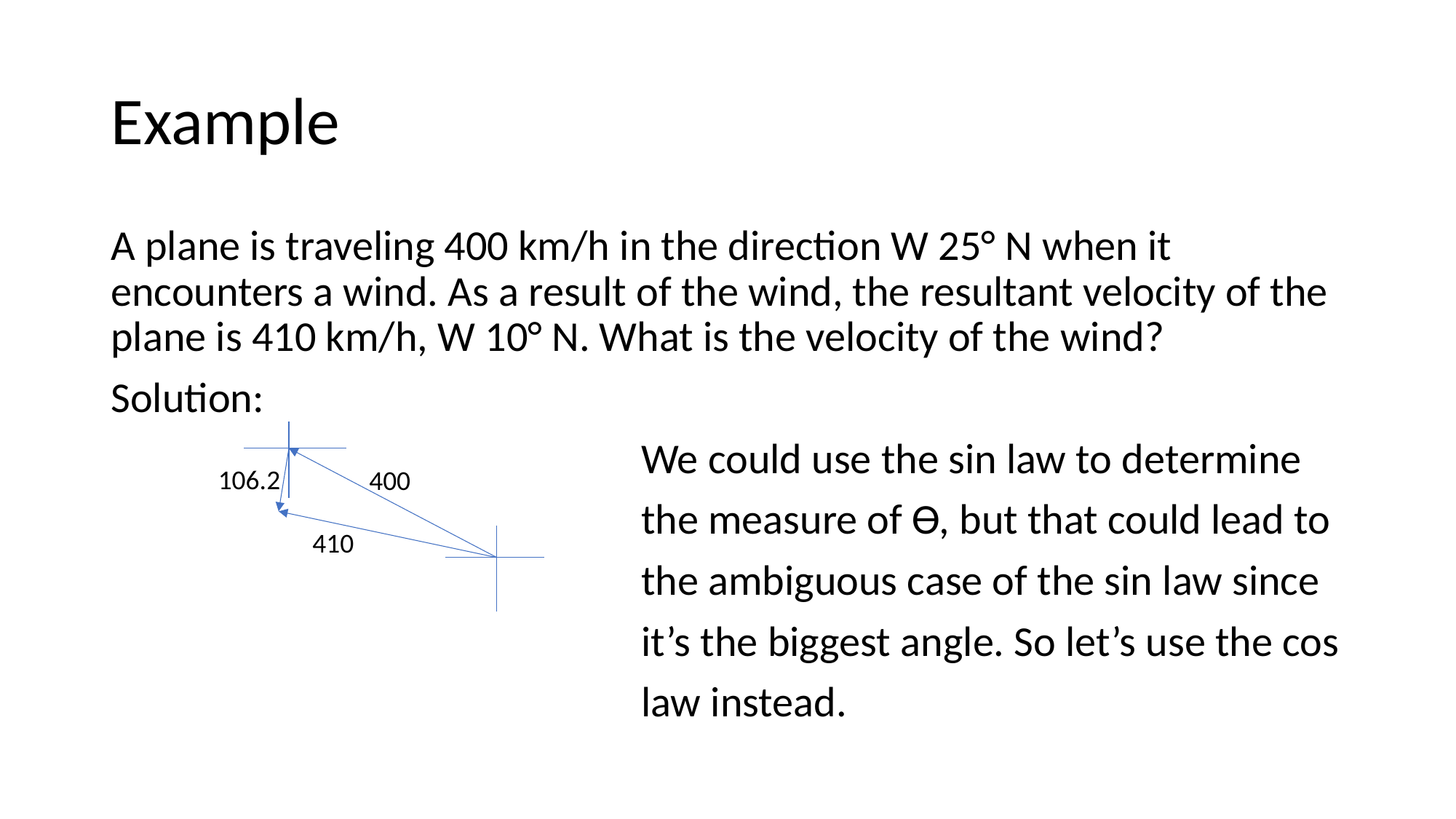

# Example
A plane is traveling 400 km/h in the direction W 25° N when it encounters a wind. As a result of the wind, the resultant velocity of the plane is 410 km/h, W 10° N. What is the velocity of the wind?
Solution:
                                                       We could use the sin law to determine
                                                       the measure of Ɵ, but that could lead to
                                                       the ambiguous case of the sin law since
                                                       it’s the biggest angle. So let’s use the cos
                                                       law instead.

106.2
400
410